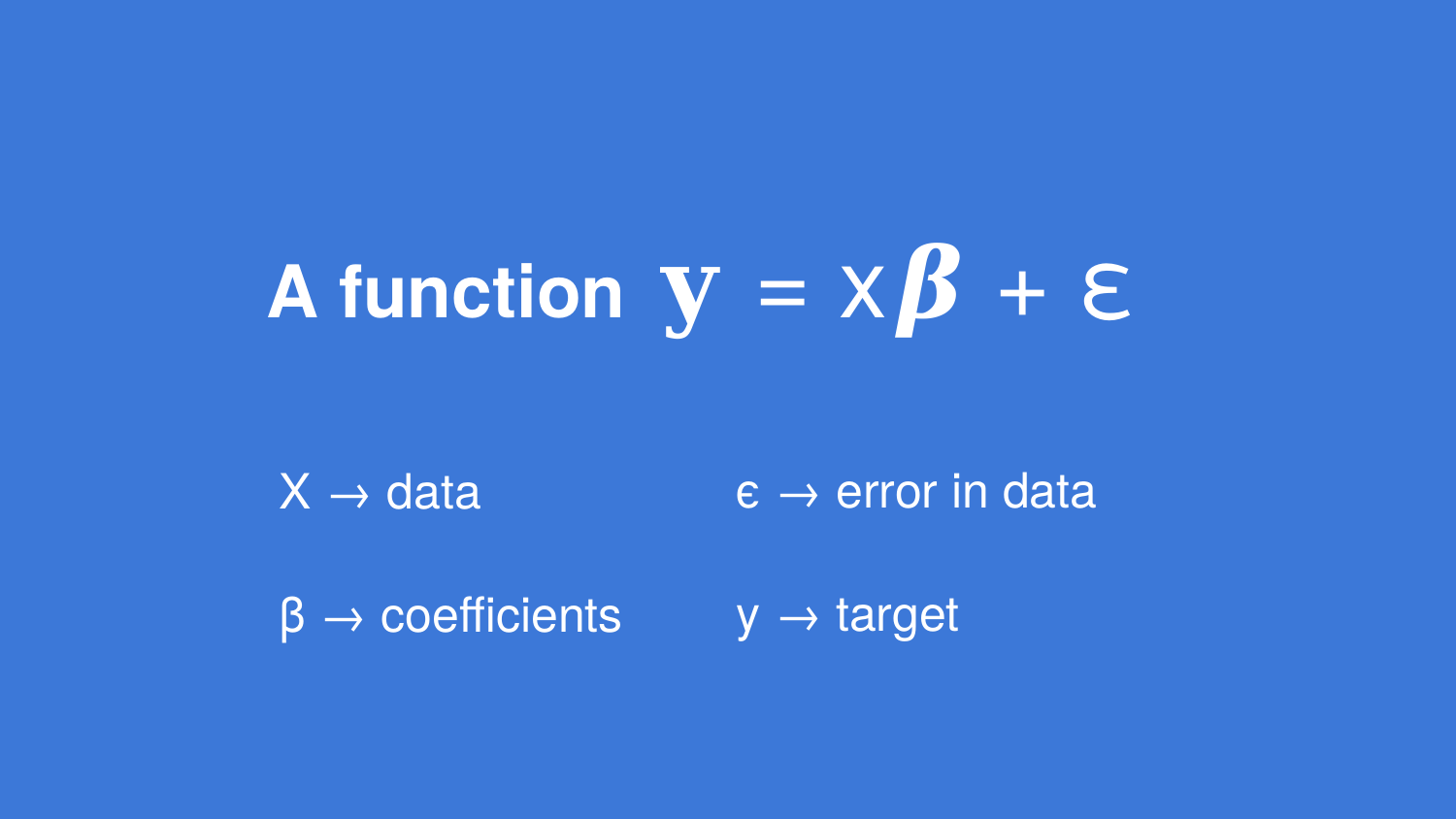

A function 𝐲 = x𝜷 + ε
ϵ → error in data
y → target
X → data
β → coefficients